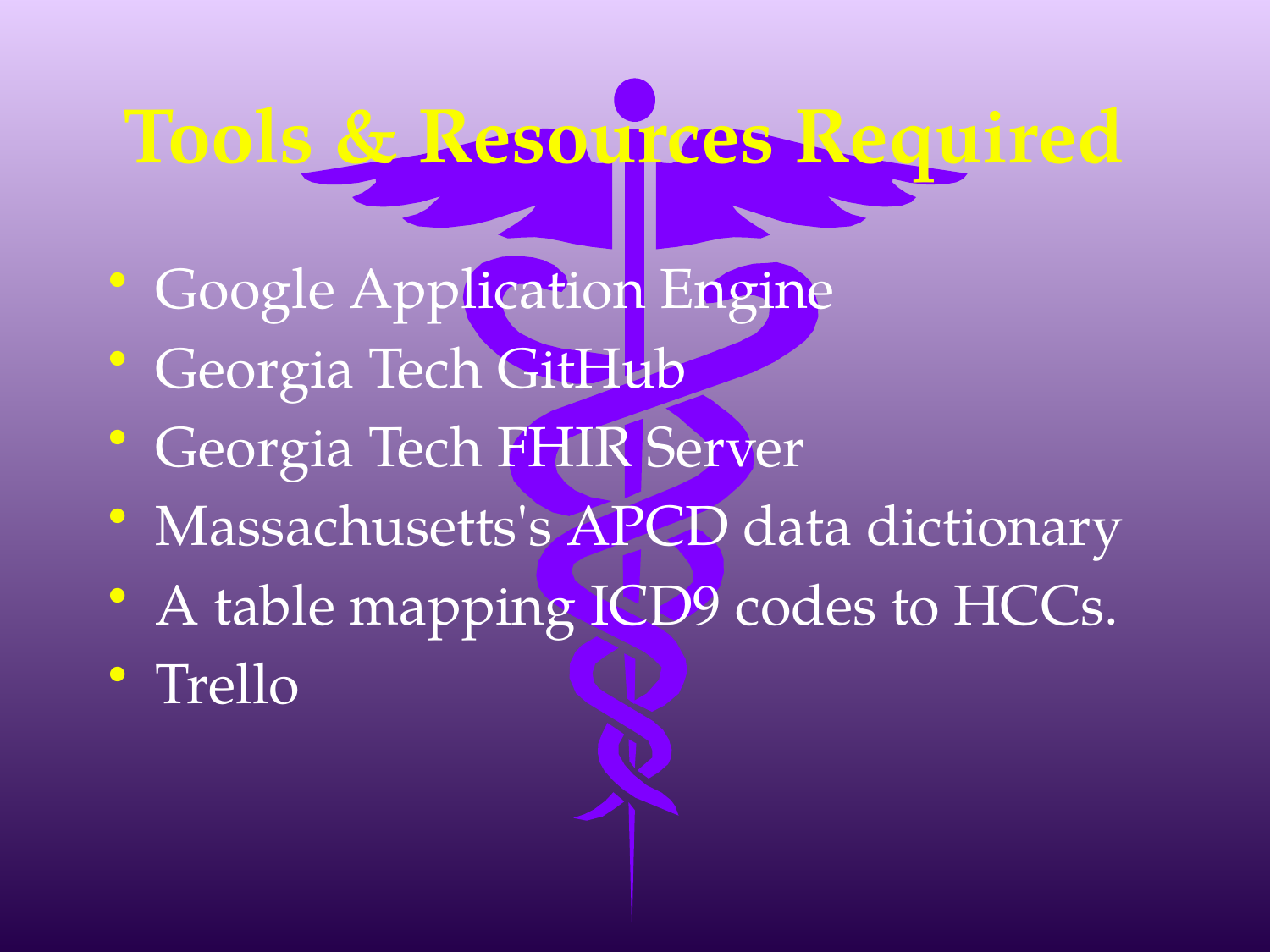

# Tools & Resources Required
Google Application Engine
Georgia Tech GitHub
Georgia Tech FHIR Server
Massachusetts's APCD data dictionary
A table mapping ICD9 codes to HCCs.
Trello